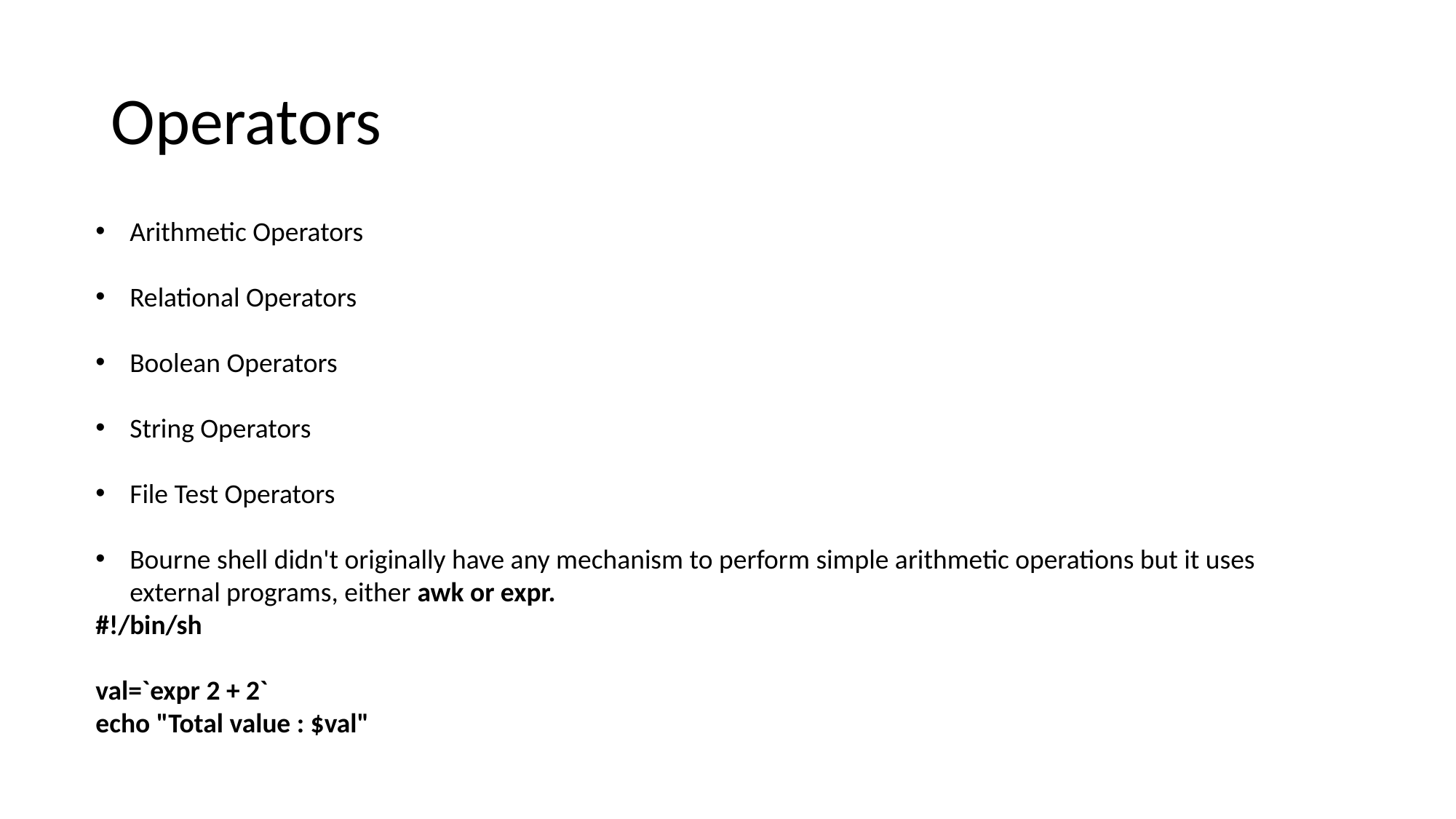

# Operators
Arithmetic Operators

Relational Operators

Boolean Operators

String Operators

File Test Operators

Bourne shell didn't originally have any mechanism to perform simple arithmetic operations but it uses external programs, either awk or expr.
#!/bin/sh

val=`expr 2 + 2`
echo "Total value : $val"